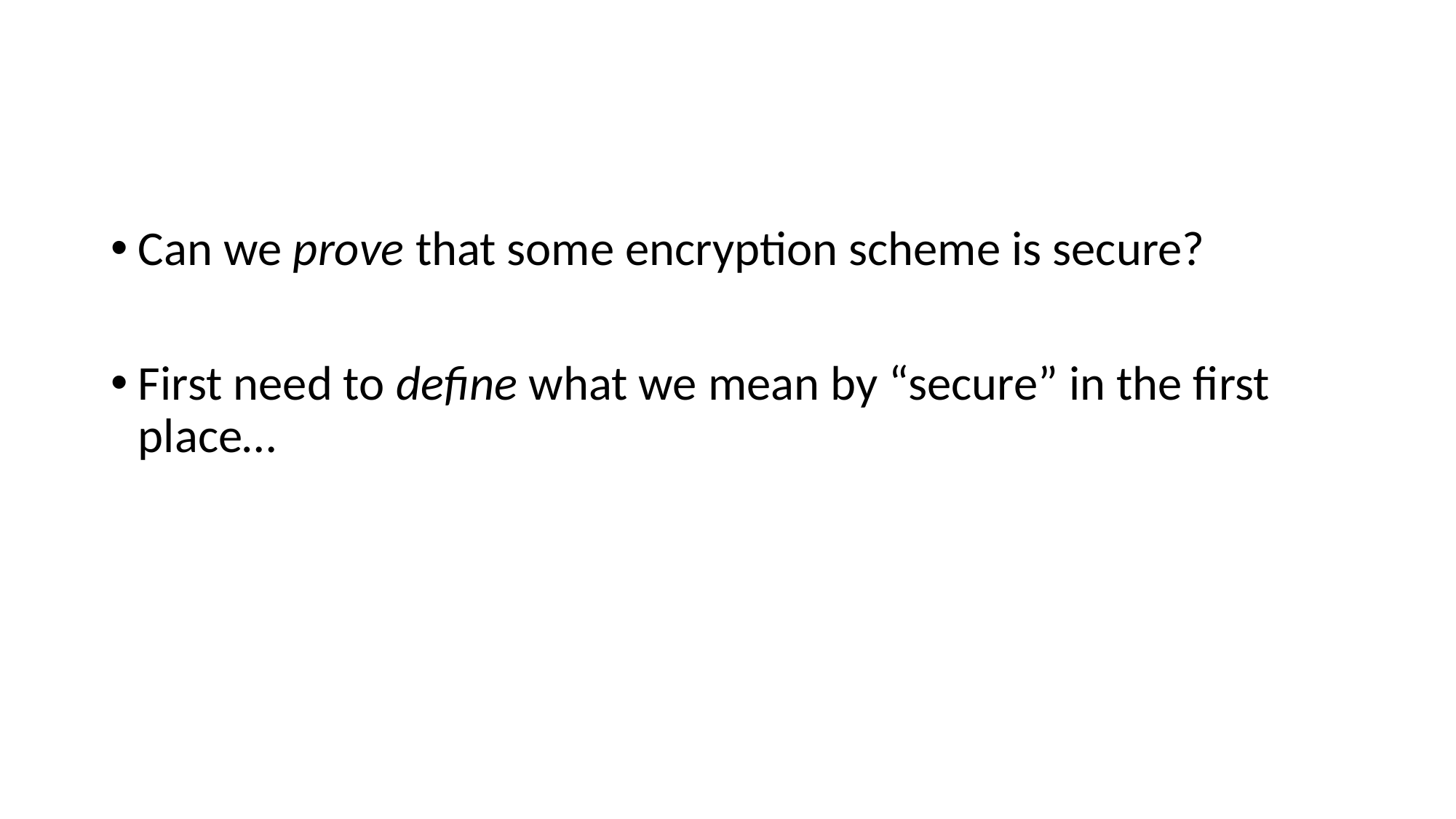

Can we prove that some encryption scheme is secure?

First need to define what we mean by “secure” in the first place…